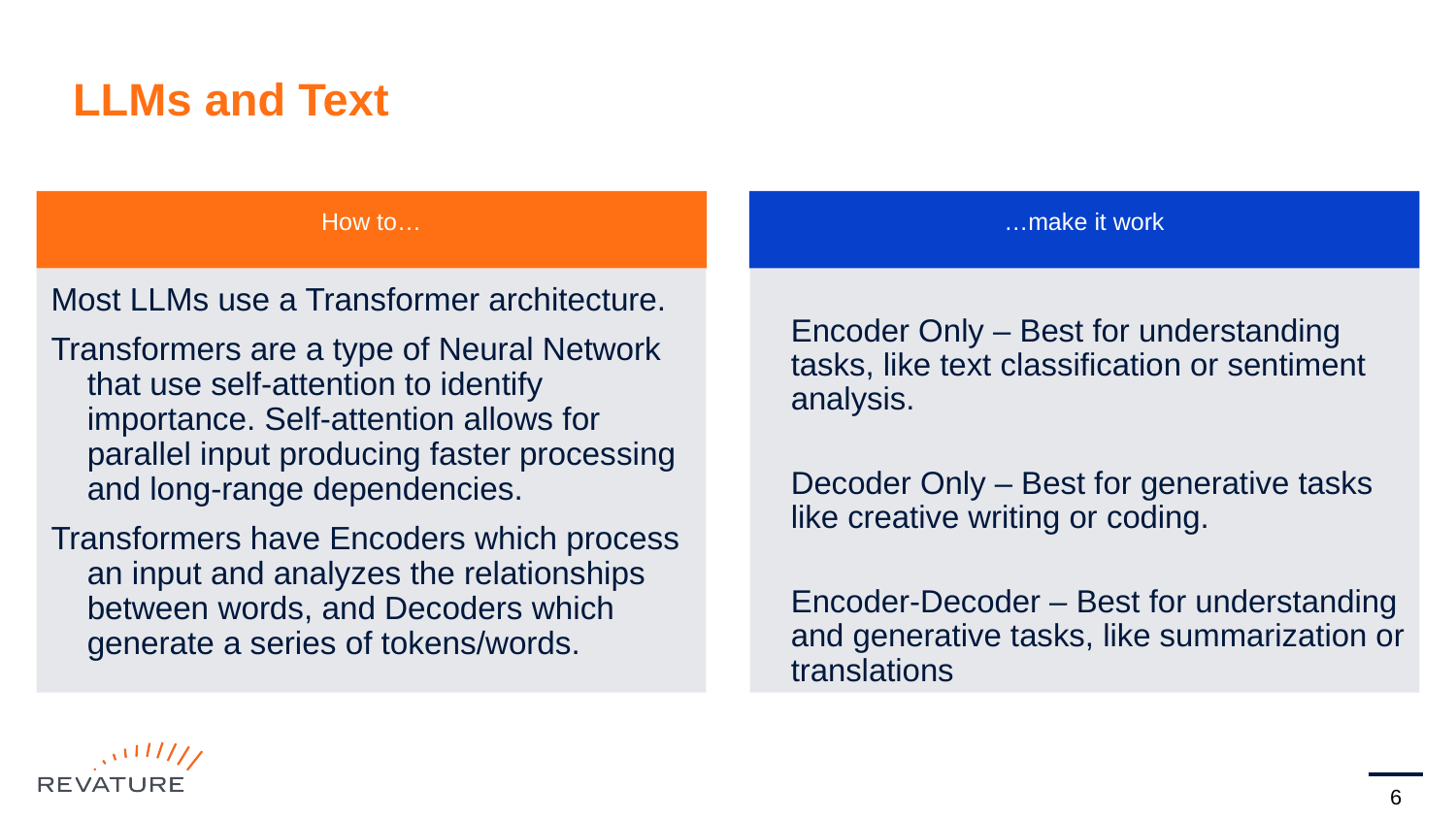

# LLMs and Text
How to…
…make it work
Most LLMs use a Transformer architecture.
Transformers are a type of Neural Network  that use self-attention to identify importance. Self-attention allows for parallel input producing faster processing and long-range dependencies.
Transformers have Encoders which process an input and analyzes the relationships between words, and Decoders which generate a series of tokens/words.

Encoder Only – Best for understanding tasks, like text classification or sentiment analysis.

Decoder Only – Best for generative tasks like creative writing or coding.

Encoder-Decoder – Best for understanding and generative tasks, like summarization or translations